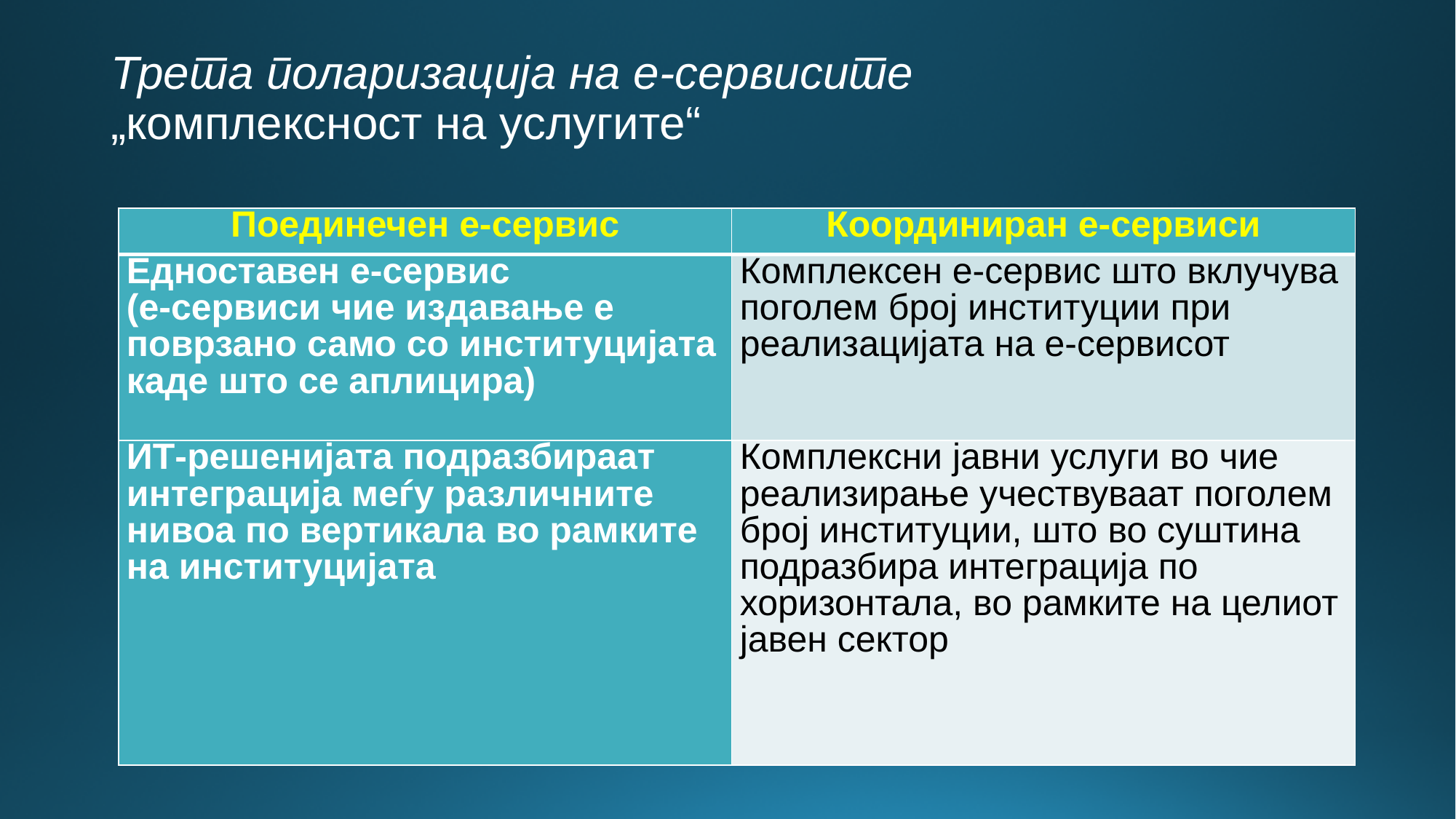

# Трета поларизација на е-сервисите „комплексност на услугите“
| Поединечен е-сервис | Координиран е-сервиси |
| --- | --- |
| Едноставен е-сервис (е-сервиси чие издавање е поврзано само со институцијата каде што се аплицира) | Комплексен е-сервис што вклучува поголем број институции при реализацијата на е-сервисот |
| ИТ-решенијата подразбираат интеграција меѓу различните нивоа по вертикала во рамките на институцијата | Комплексни јавни услуги во чие реализирање учествуваат поголем број институции, што во суштина подразбира интеграција по хоризонтала, во рамките на целиот јавен сектор |